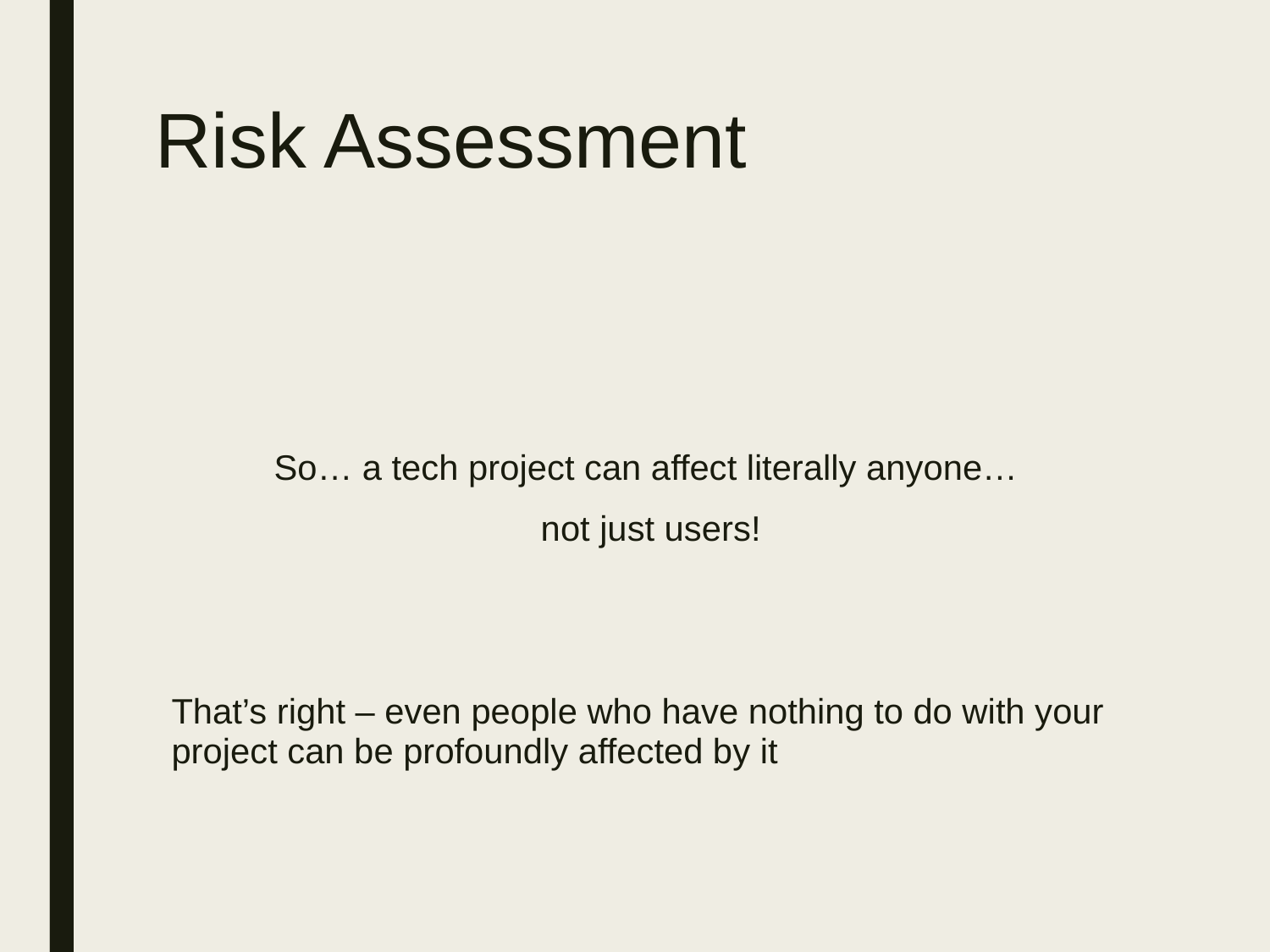

# Risk Assessment

So… a tech project can affect literally anyone…
not just users!

That’s right – even people who have nothing to do with your project can be profoundly affected by it